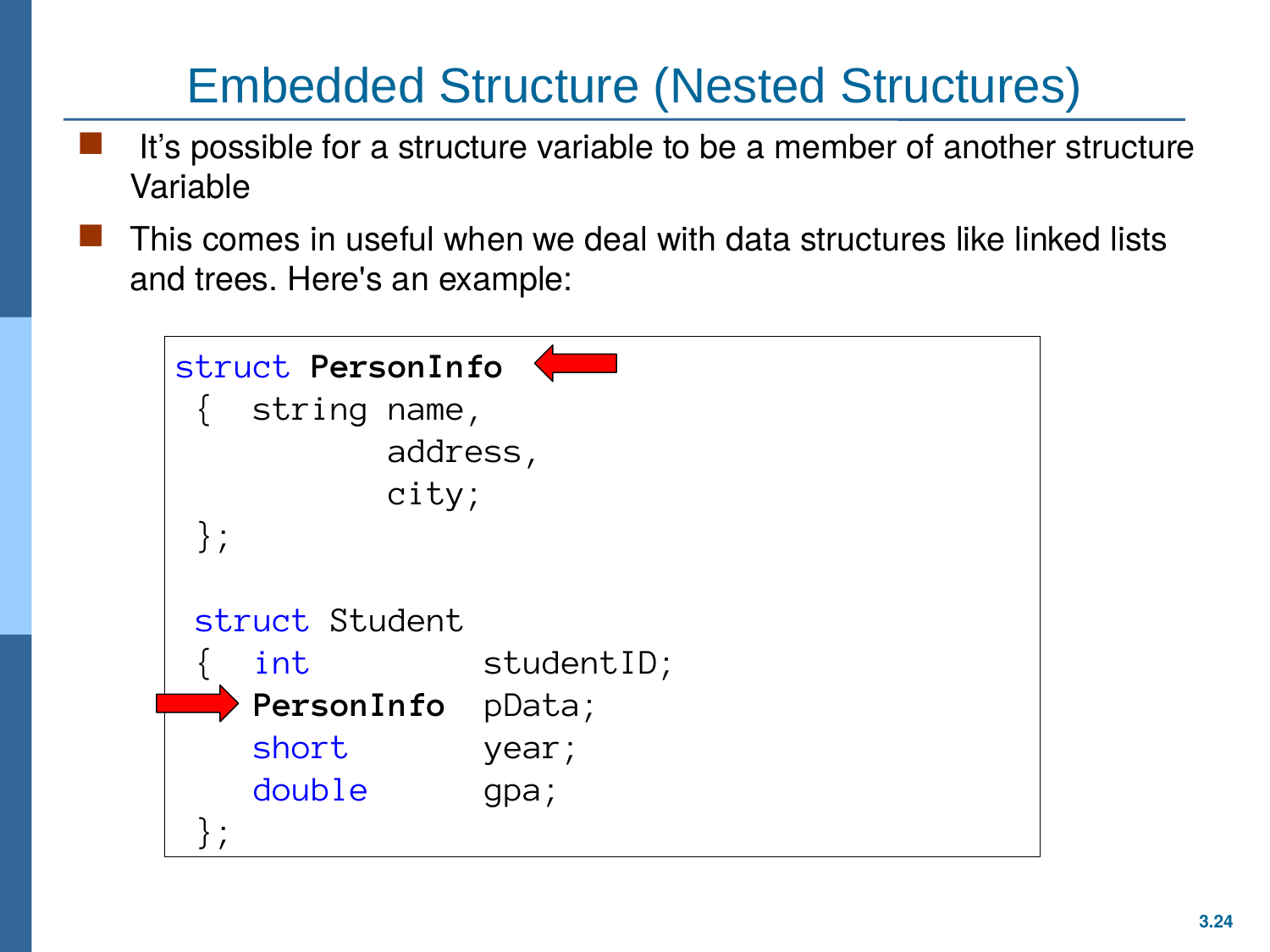

# Embedded Structure (Nested Structures)
 It’s possible for a structure variable to be a member of another structure Variable
This comes in useful when we deal with data structures like linked lists and trees. Here's an example:

struct PersonInfo
 {  string name,
           address,
           city;
 };

 struct Student
 {  int         studentID;
    PersonInfo  pData;
    short       year;
    double      gpa;
 };